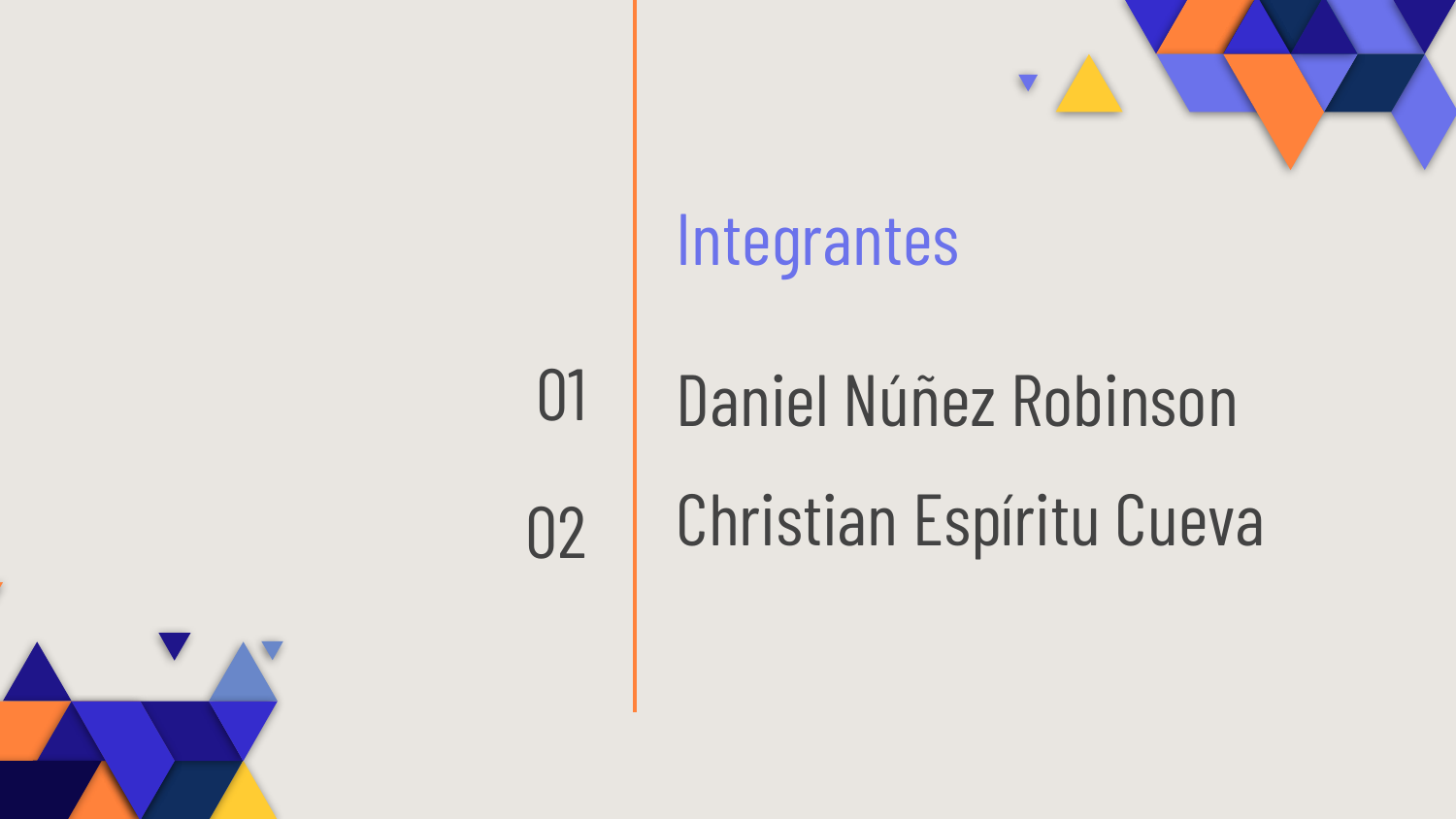

Integrantes
01
# Daniel Núñez Robinson
02
Christian Espíritu Cueva